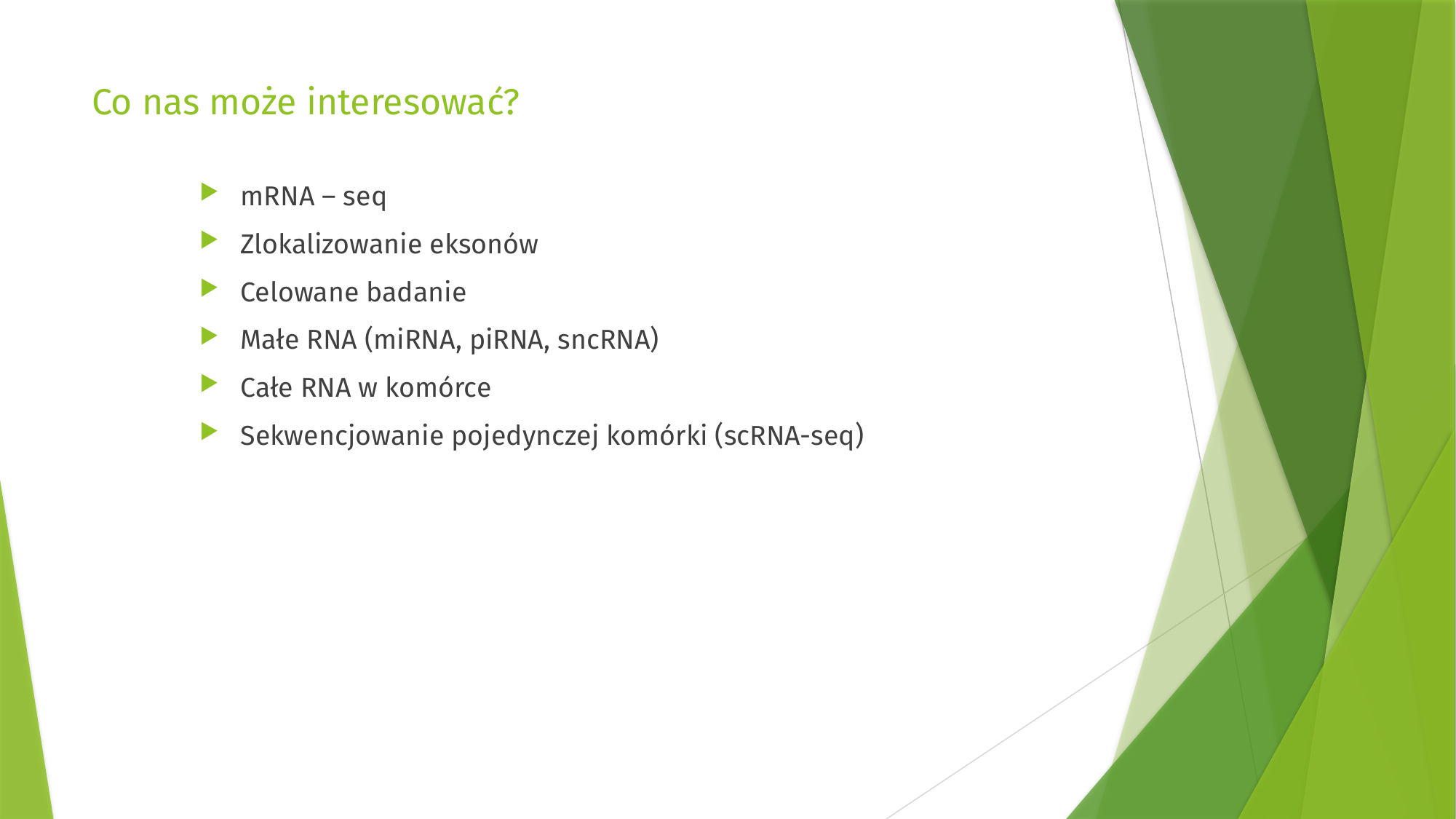

# Co nas może interesować?
mRNA – seq
Zlokalizowanie eksonów
Celowane badanie
Małe RNA (miRNA, piRNA, sncRNA)
Całe RNA w komórce
Sekwencjowanie pojedynczej komórki (scRNA-seq)